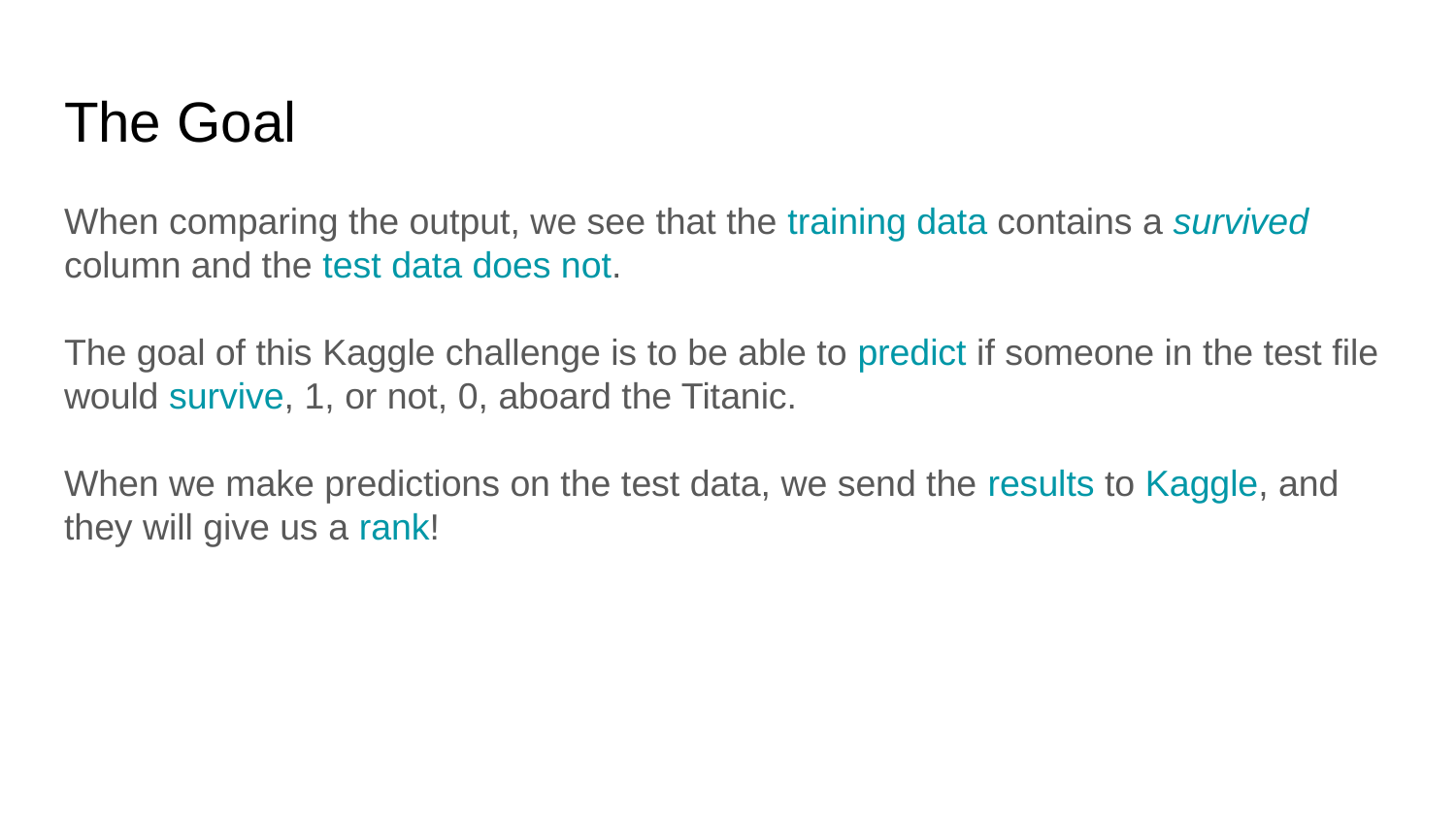

# The Goal
When comparing the output, we see that the training data contains a survived column and the test data does not.

The goal of this Kaggle challenge is to be able to predict if someone in the test file would survive, 1, or not, 0, aboard the Titanic.

When we make predictions on the test data, we send the results to Kaggle, and they will give us a rank!